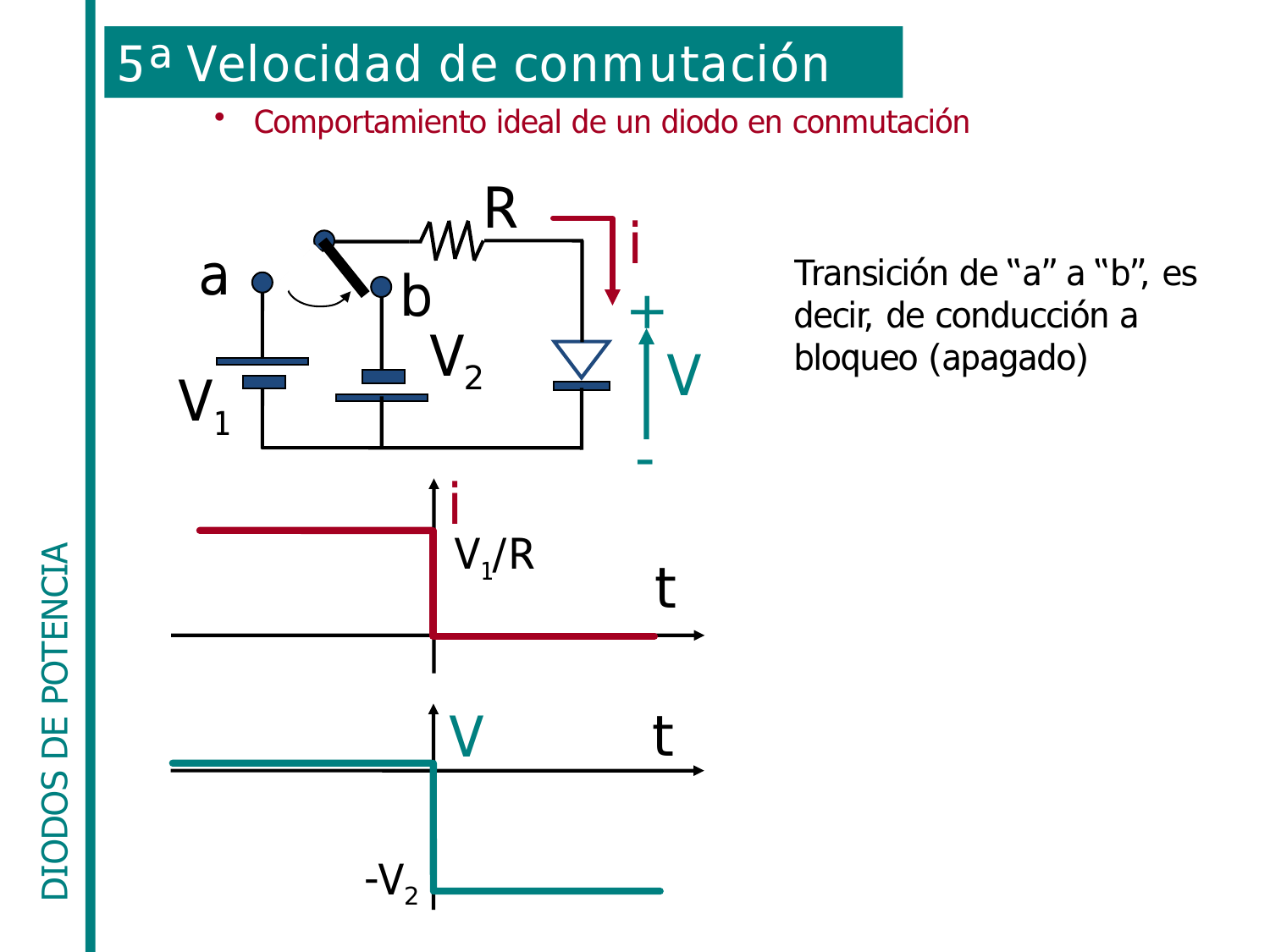

5ª Velocidad de conmutación
 Comportamiento ideal de un diodo en conmutación
R
i

a

b
+

V2

V

V1

-

Transición de “a” a “b”, es decir, de conducción a bloqueo (apagado)
DIODOS DE POTENCIA
i

V1/R
t

t
V

-V2